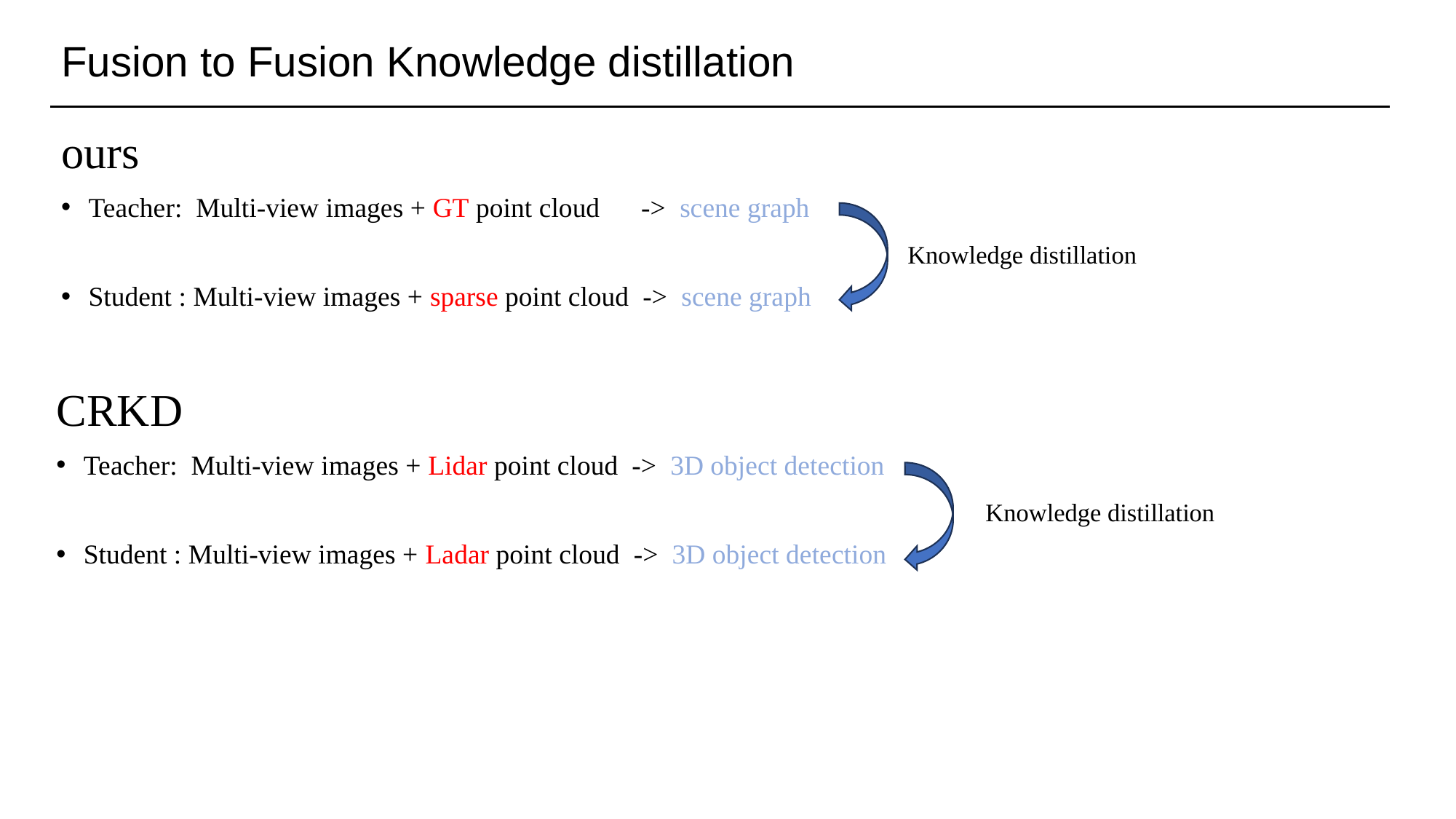

# Fusion to Fusion Knowledge distillation
ours
Teacher:  Multi-view images + GT point cloud      ->  scene graph

Student : Multi-view images + sparse point cloud  ->  scene graph

Knowledge distillation
CRKD
Teacher:  Multi-view images + Lidar point cloud  ->  3D object detection

Student : Multi-view images + Ladar point cloud  ->  3D object detection

Knowledge distillation